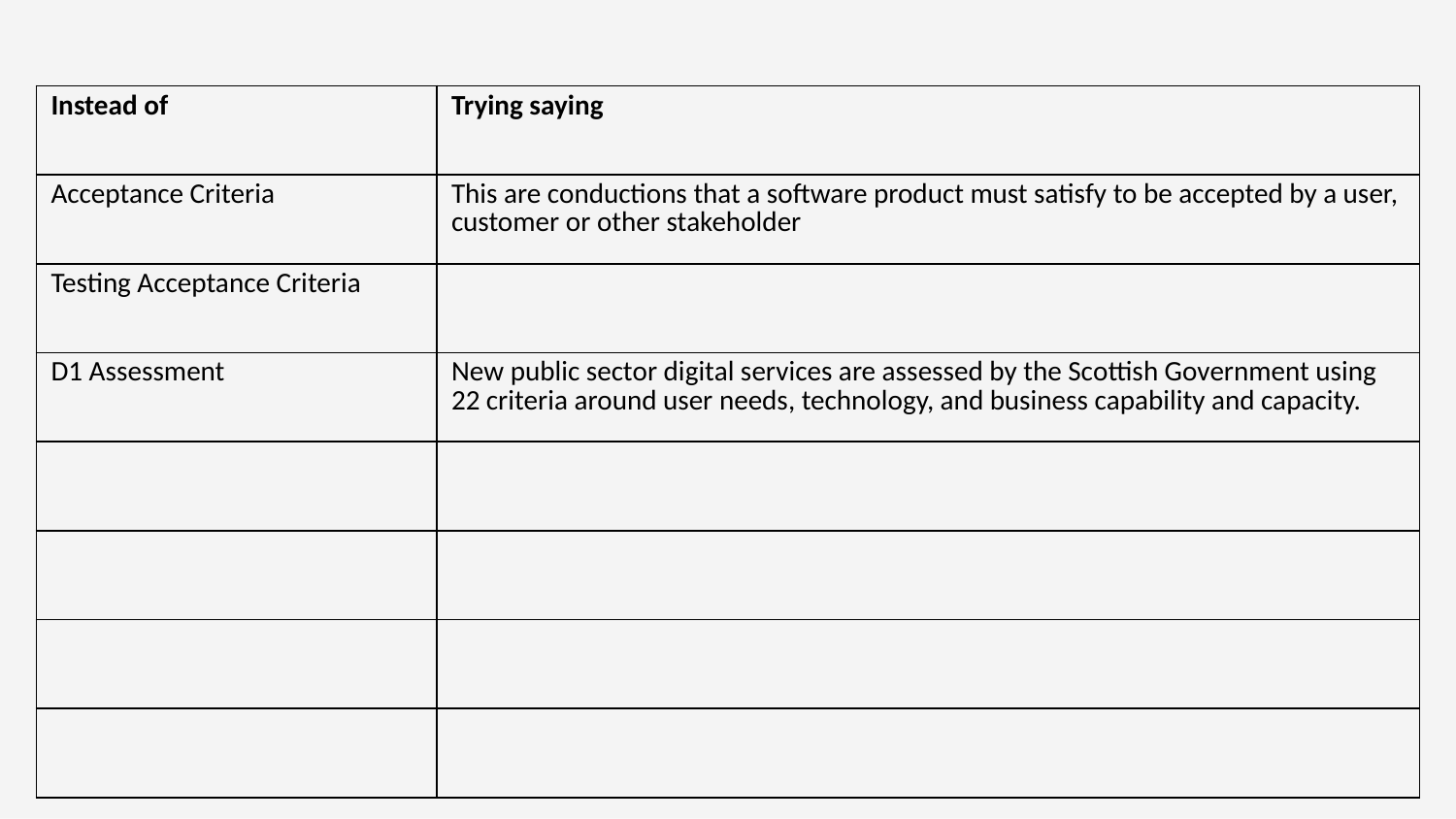

| Instead of | Trying saying |
| --- | --- |
| Acceptance Criteria | This are conductions that a software product must satisfy to be accepted by a user, customer or other stakeholder |
| Testing Acceptance Criteria |  |
| D1 Assessment | New public sector digital services are assessed by the Scottish Government using 22 criteria around user needs, technology, and business capability and capacity. |
|  |  |
|  |  |
|  |  |
|  |  |